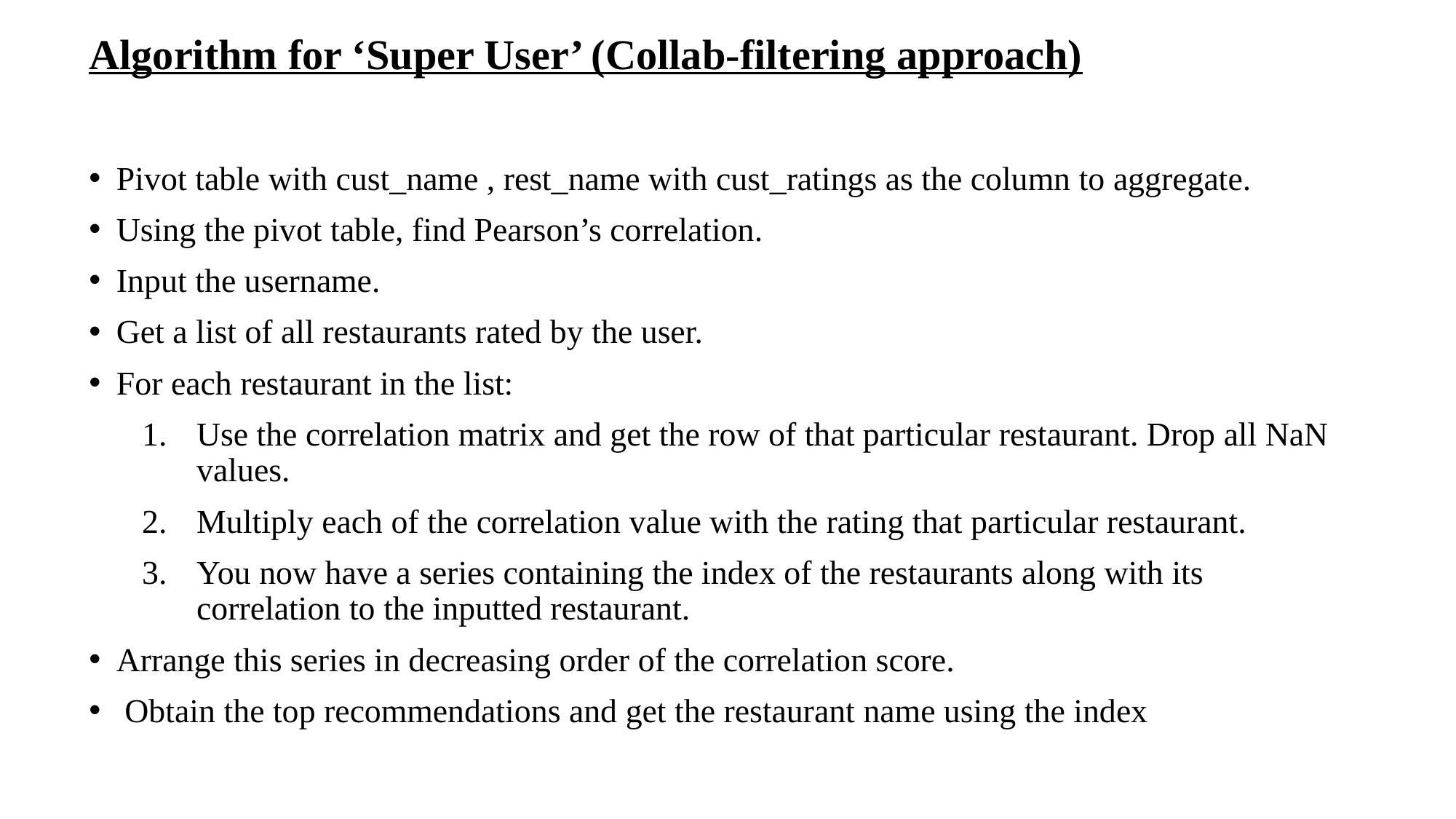

Algorithm for ‘Super User’ (Collab-filtering approach)

Pivot table with cust_name , rest_name with cust_ratings as the column to aggregate.
Using the pivot table, find Pearson’s correlation.
Input the username.
Get a list of all restaurants rated by the user.
For each restaurant in the list:
Use the correlation matrix and get the row of that particular restaurant. Drop all NaN values.
Multiply each of the correlation value with the rating that particular restaurant.
You now have a series containing the index of the restaurants along with its correlation to the inputted restaurant.
Arrange this series in decreasing order of the correlation score.
 Obtain the top recommendations and get the restaurant name using the index